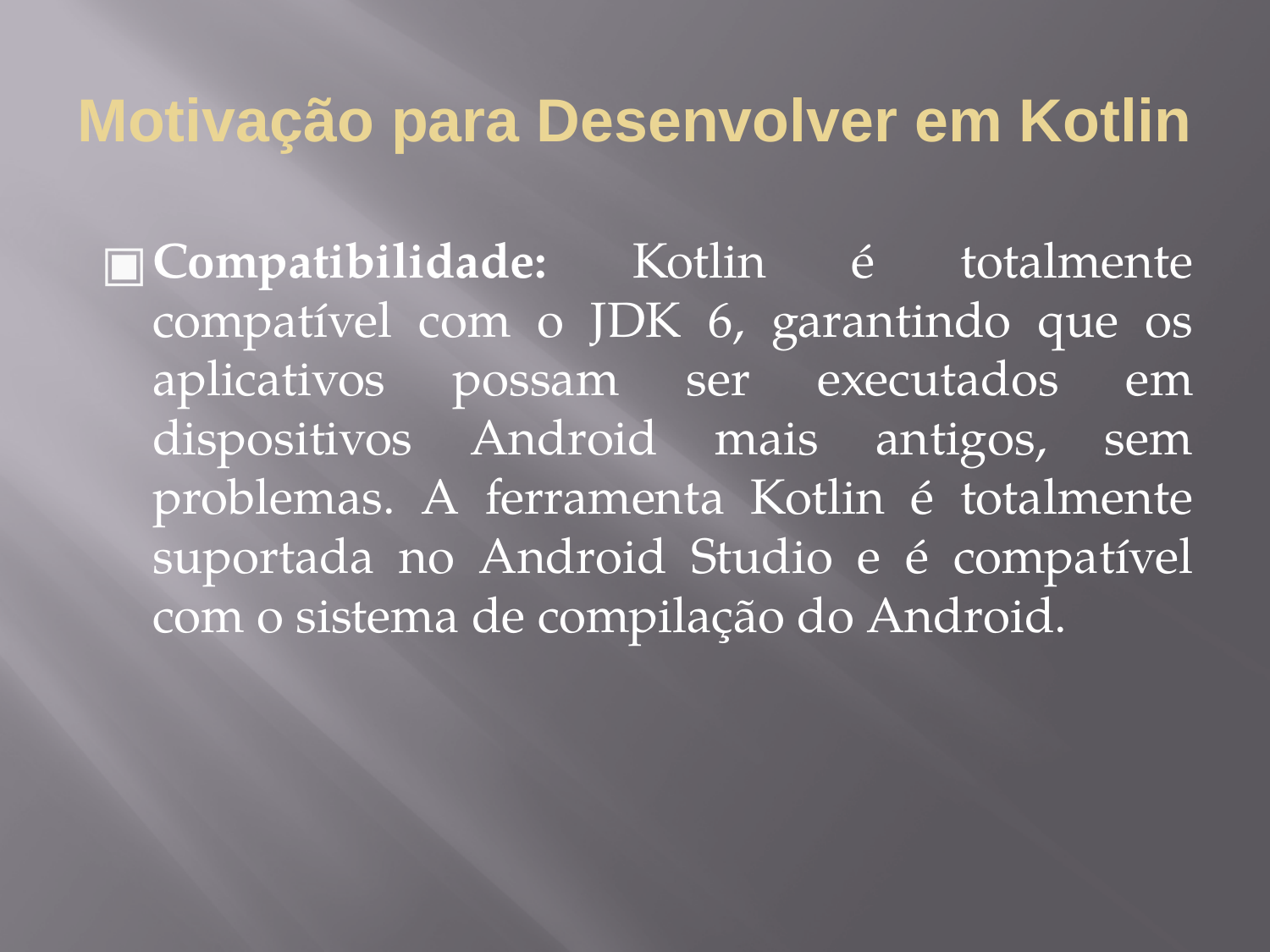

# Motivação para Desenvolver em Kotlin
Compatibilidade: Kotlin é totalmente compatível com o JDK 6, garantindo que os aplicativos possam ser executados em dispositivos Android mais antigos, sem problemas. A ferramenta Kotlin é totalmente suportada no Android Studio e é compatível com o sistema de compilação do Android.